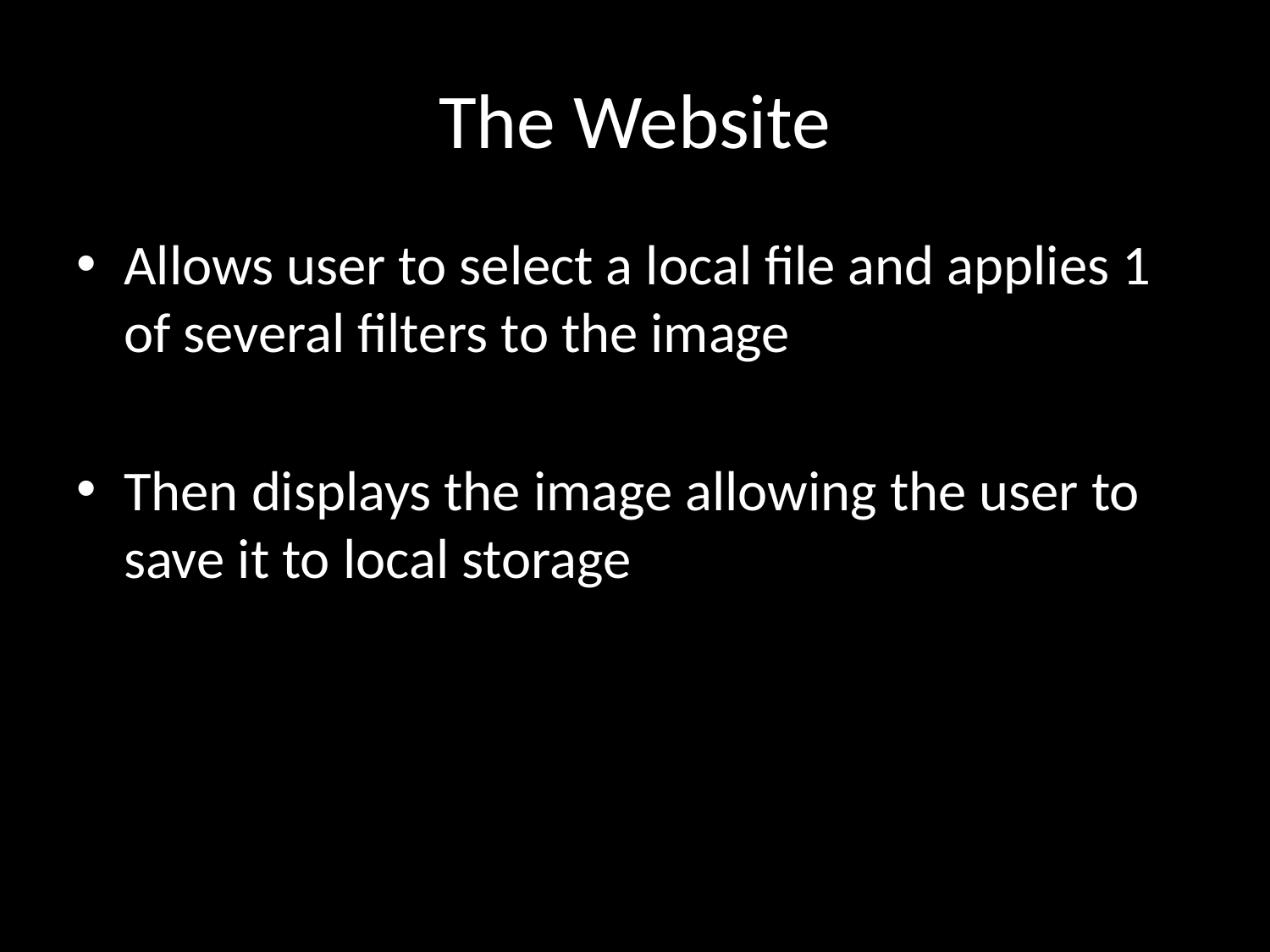

# The Website
Allows user to select a local file and applies 1 of several filters to the image

Then displays the image allowing the user to save it to local storage